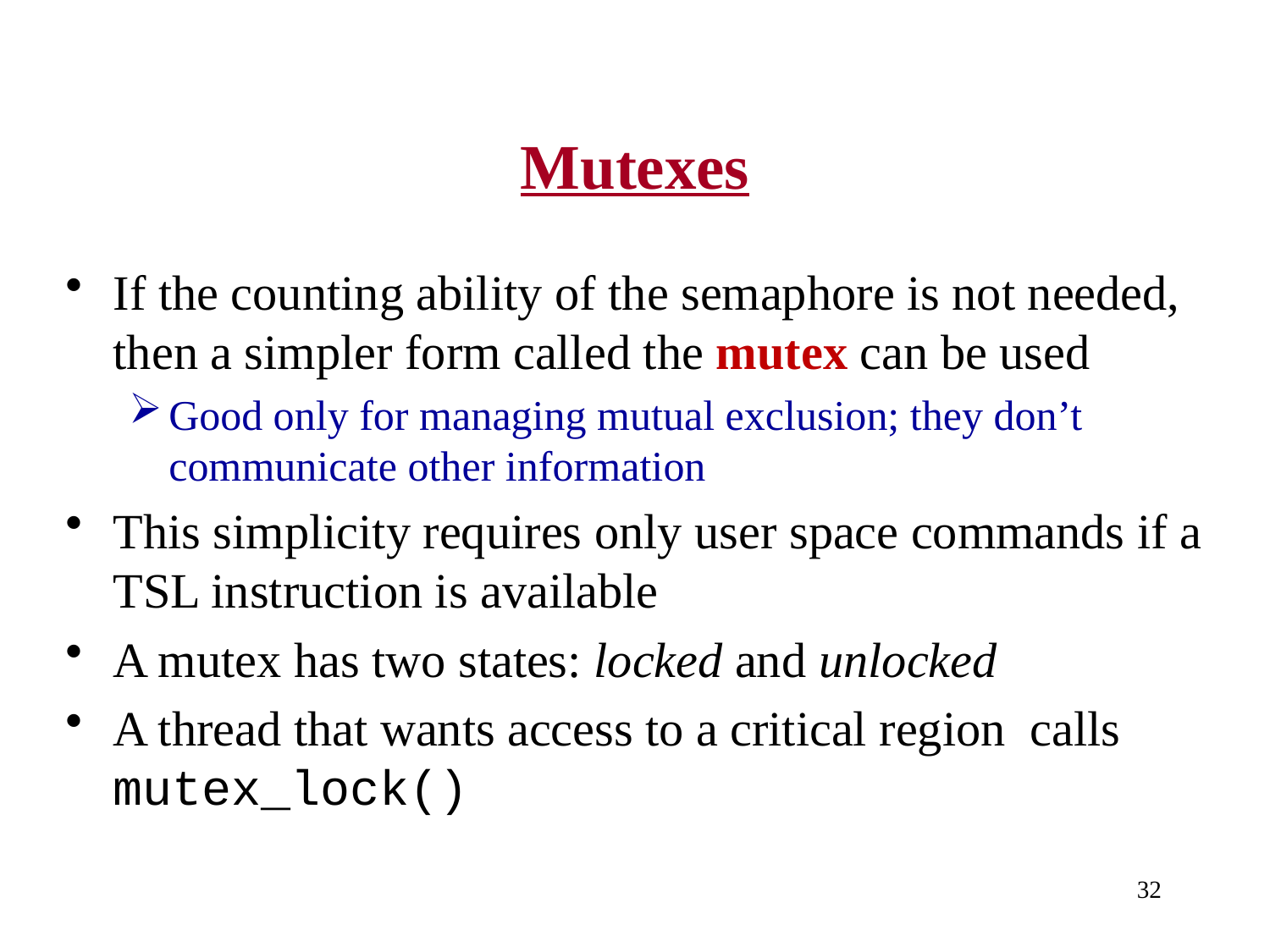

# Mutexes
If the counting ability of the semaphore is not needed, then a simpler form called the mutex can be used
Good only for managing mutual exclusion; they don’t communicate other information
This simplicity requires only user space commands if a TSL instruction is available
A mutex has two states: locked and unlocked
A thread that wants access to a critical region  calls mutex_lock()
32